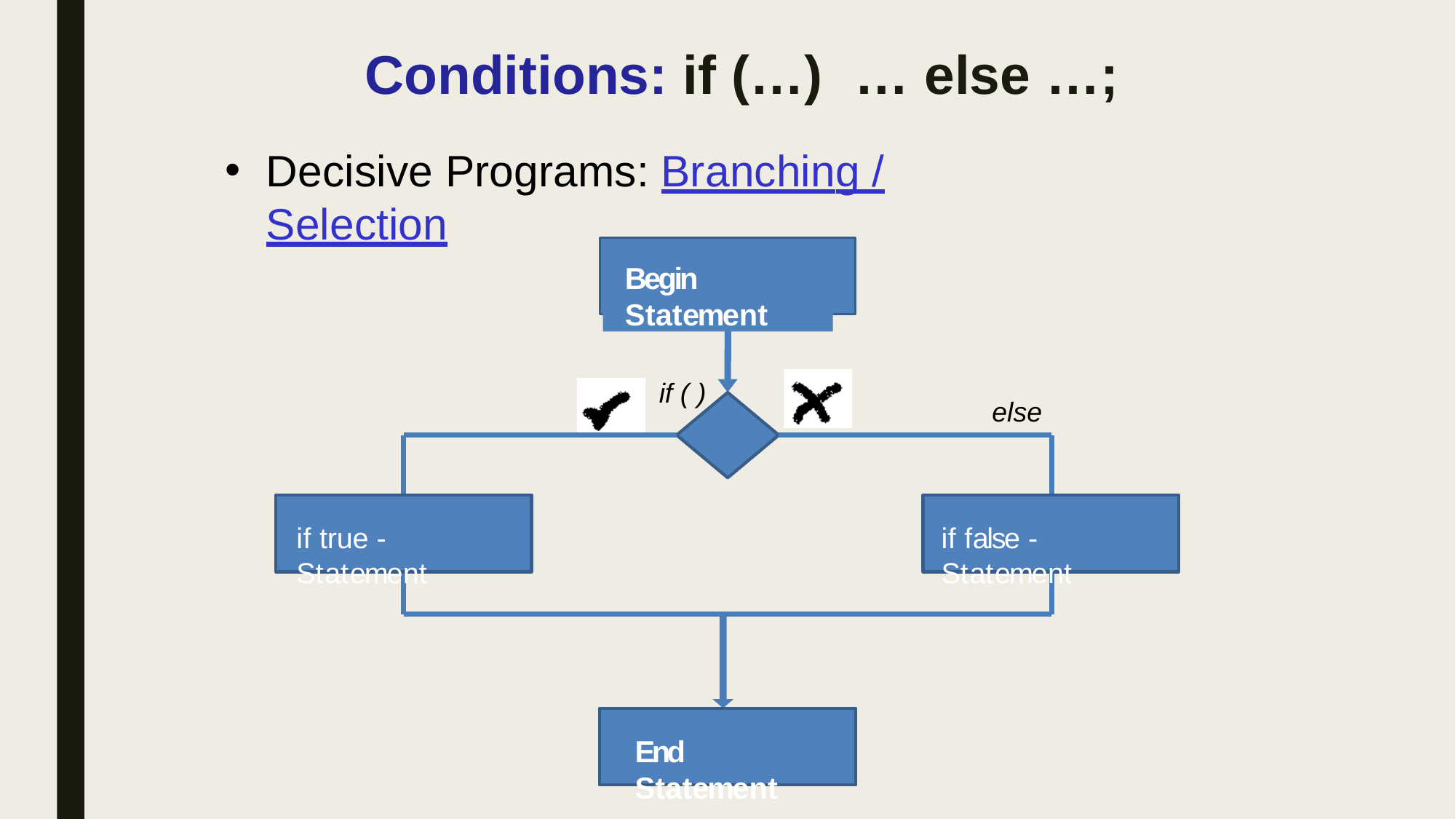

# Conditions: if (…)	… else …;
Decisive Programs: Branching / Selection

Begin Statement

if ( )

else

if true - Statement
if false - Statement

End Statement